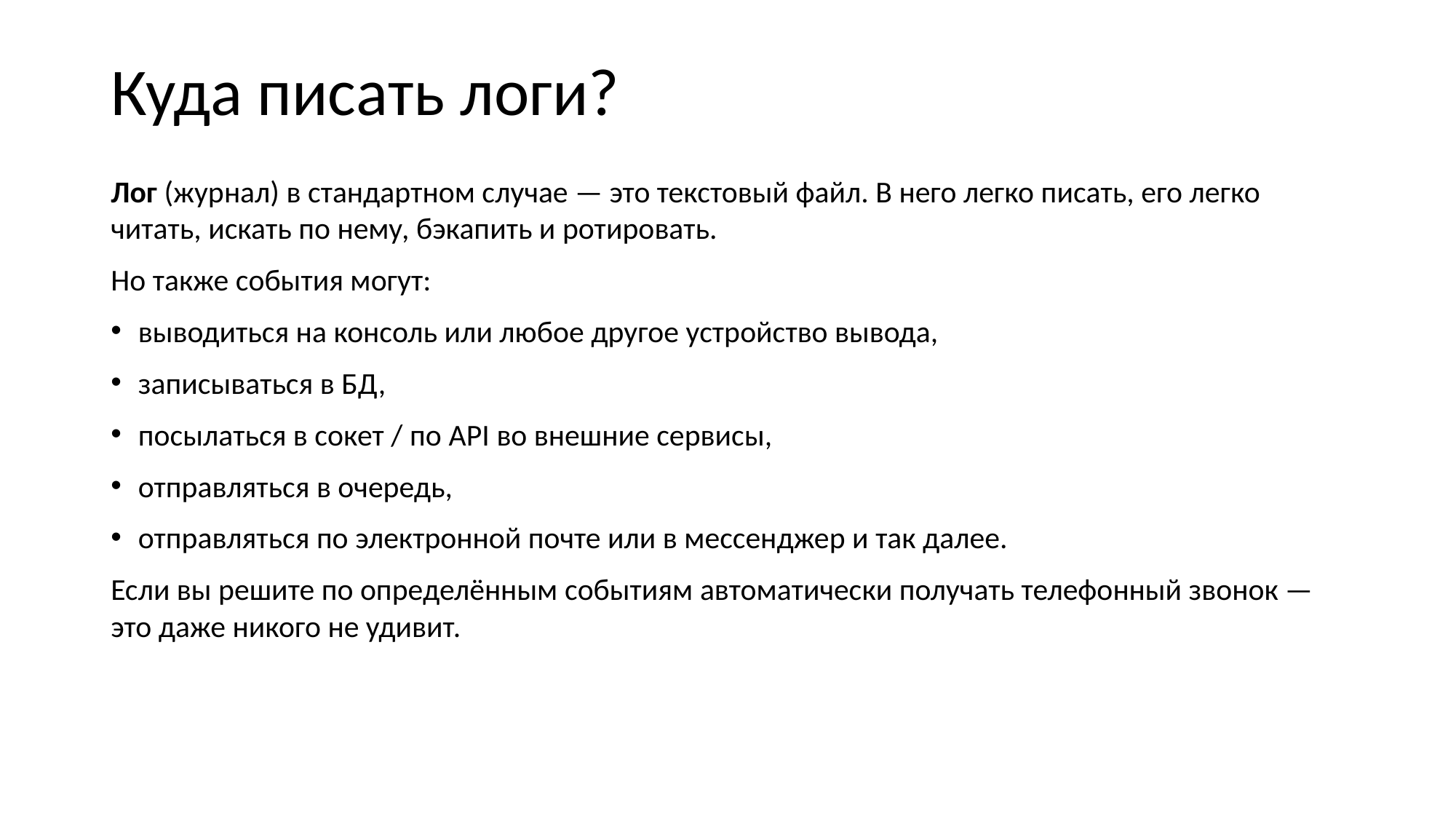

# Куда писать логи?
Лог (журнал) в стандартном случае — это текстовый файл. В него легко писать, его легко читать, искать по нему, бэкапить и ротировать.
Но также события могут:
выводиться на консоль или любое другое устройство вывода,
записываться в БД,
посылаться в сокет / по API во внешние сервисы,
отправляться в очередь,
отправляться по электронной почте или в мессенджер и так далее.
Если вы решите по определённым событиям автоматически получать телефонный звонок — это даже никого не удивит.